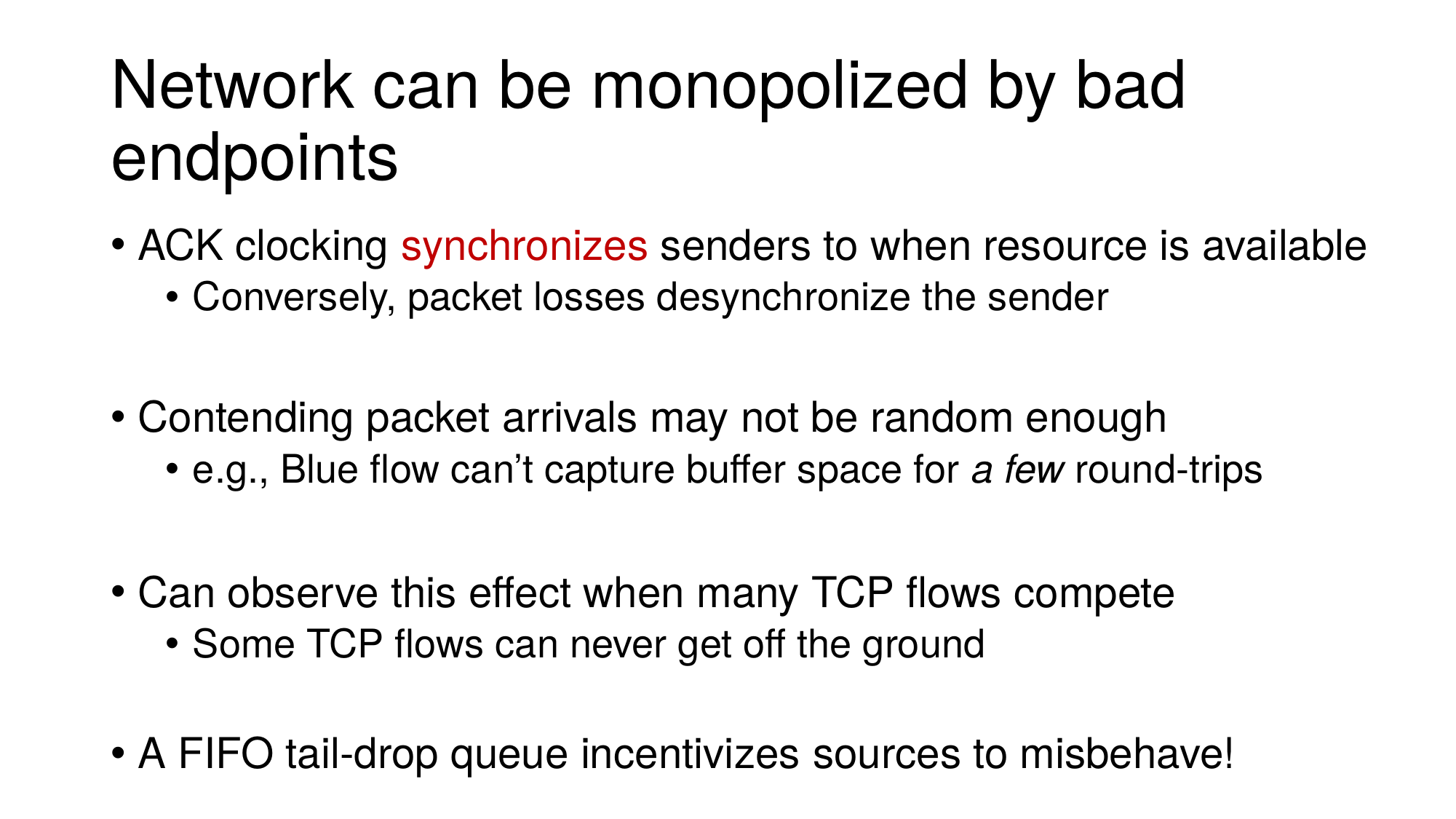

# Network can be monopolized by bad endpoints
ACK clocking synchronizes senders to when resource is available
Conversely, packet losses desynchronize the sender

Contending packet arrivals may not be random enough
e.g., Blue flow can’t capture buffer space for a few round-trips

Can observe this effect when many TCP flows compete
Some TCP flows can never get off the ground

A FIFO tail-drop queue incentivizes sources to misbehave!